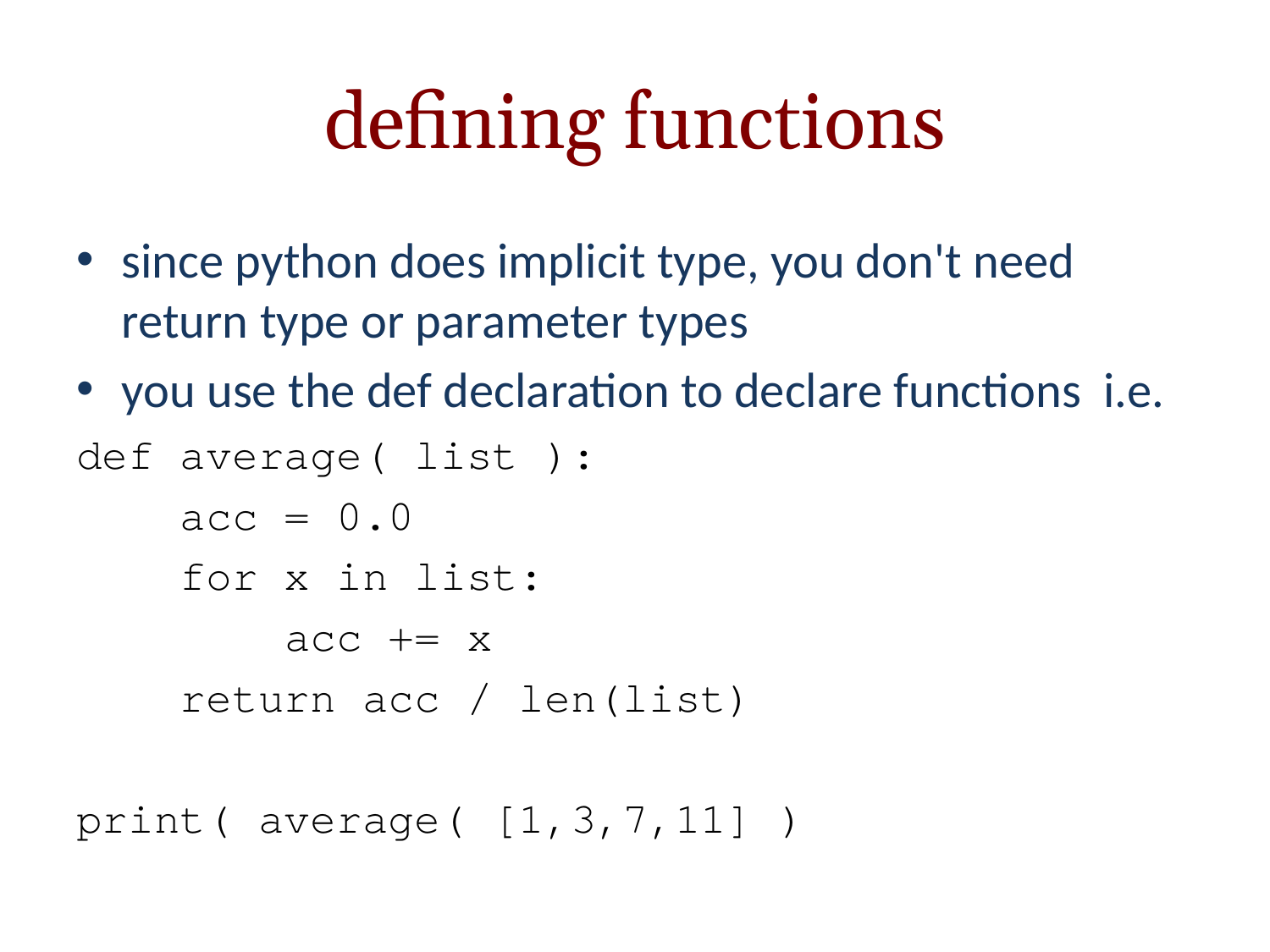

# defining functions
since python does implicit type, you don't need return type or parameter types
you use the def declaration to declare functions  i.e.
def average( list ):
    acc = 0.0
    for x in list:
        acc += x
    return acc / len(list)

print( average( [1,3,7,11] )